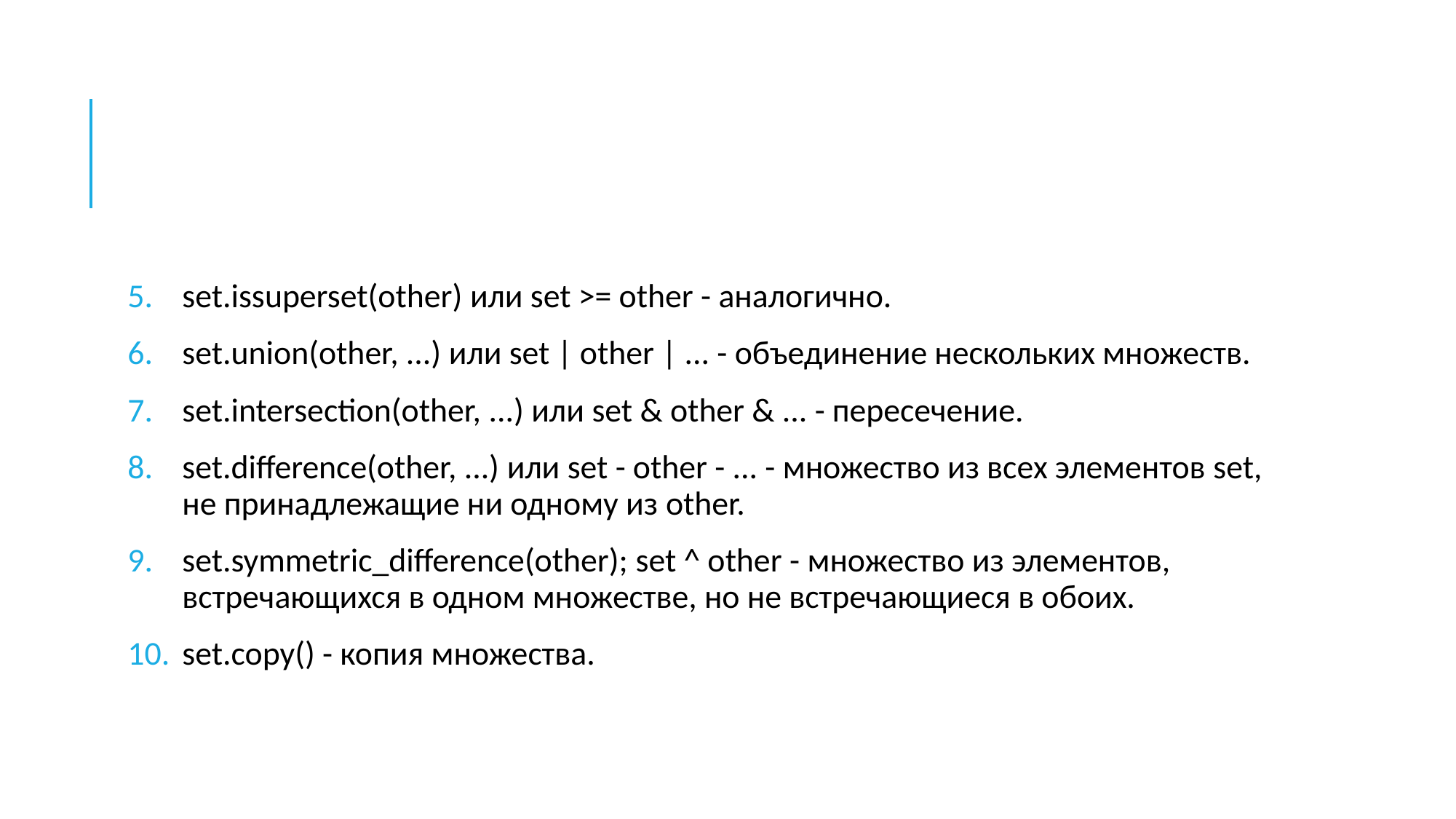

#
set.issuperset(other) или set >= other - аналогично.
set.union(other, ...) или set | other | ... - объединение нескольких множеств.
set.intersection(other, ...) или set & other & ... - пересечение.
set.difference(other, ...) или set - other - ... - множество из всех элементов set, не принадлежащие ни одному из other.
set.symmetric_difference(other); set ^ other - множество из элементов, встречающихся в одном множестве, но не встречающиеся в обоих.
set.copy() - копия множества.